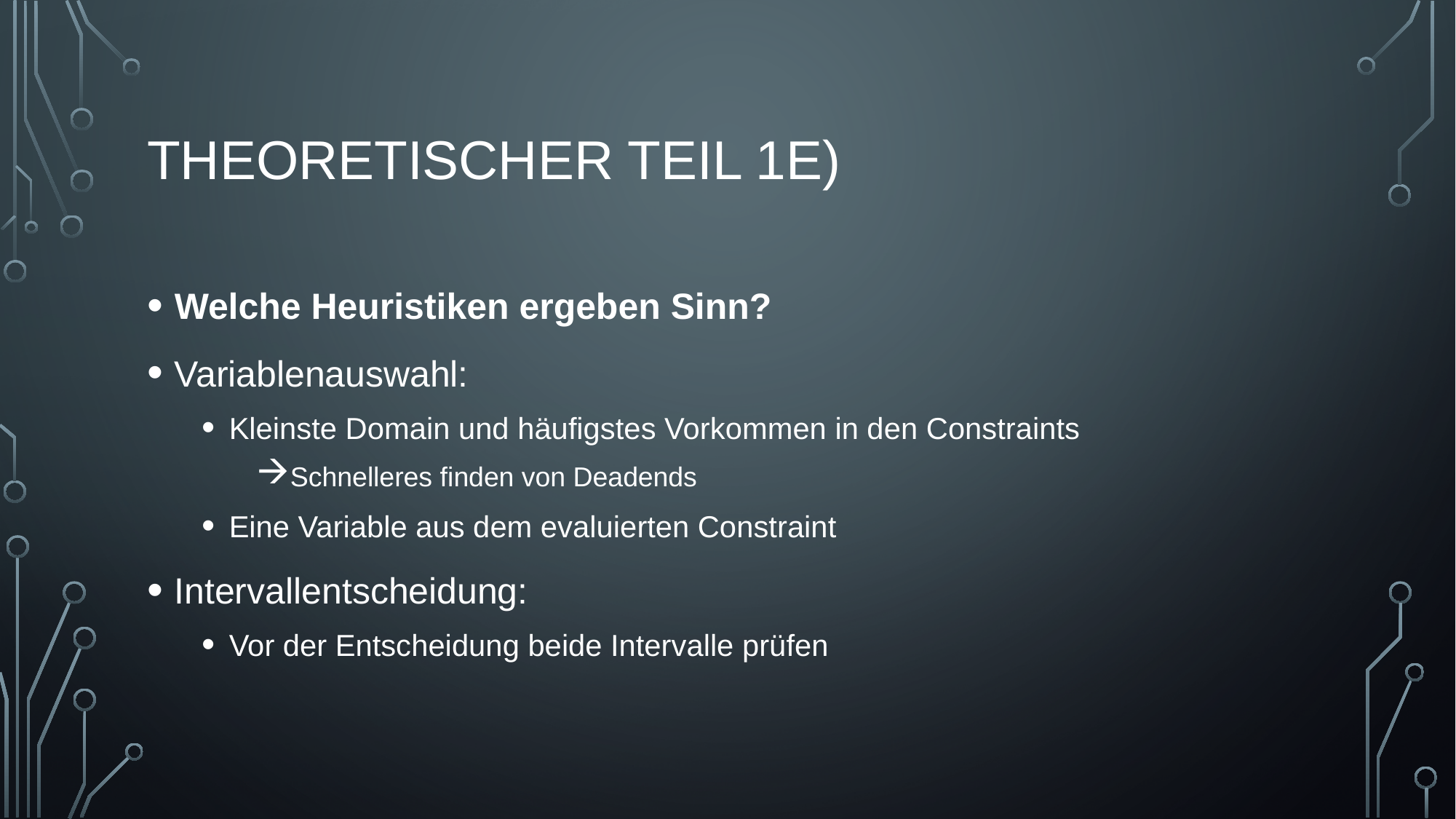

# Theoretischer Teil 1E)
Welche Heuristiken ergeben Sinn?
Variablenauswahl:
Kleinste Domain und häufigstes Vorkommen in den Constraints
Schnelleres finden von Deadends
Eine Variable aus dem evaluierten Constraint
Intervallentscheidung:
Vor der Entscheidung beide Intervalle prüfen